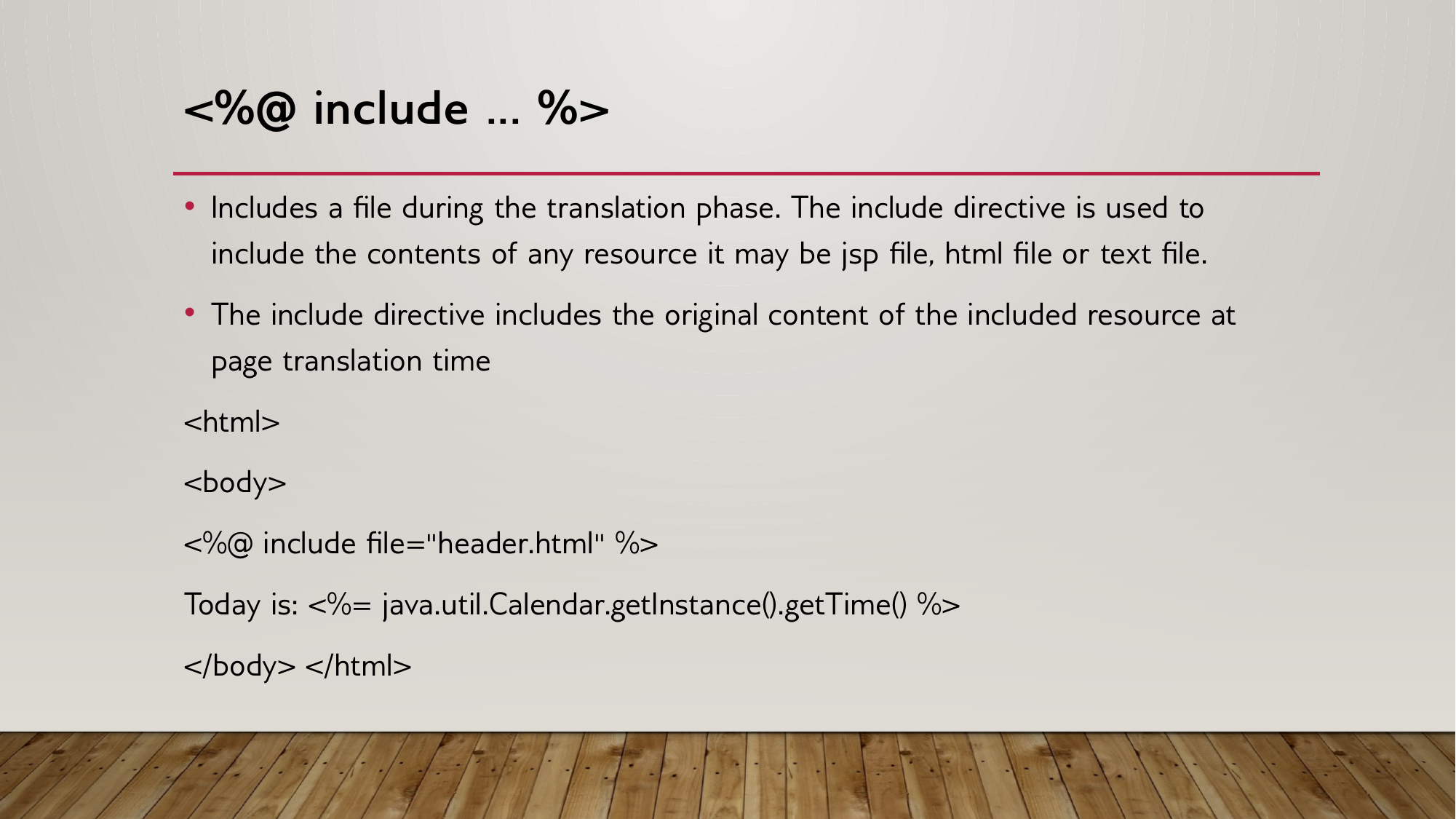

# <%@ include ... %>
Includes a file during the translation phase. The include directive is used to include the contents of any resource it may be jsp file, html file or text file.
The include directive includes the original content of the included resource at page translation time
<html>
<body>
<%@ include file="header.html" %>
Today is: <%= java.util.Calendar.getInstance().getTime() %>
</body> </html>